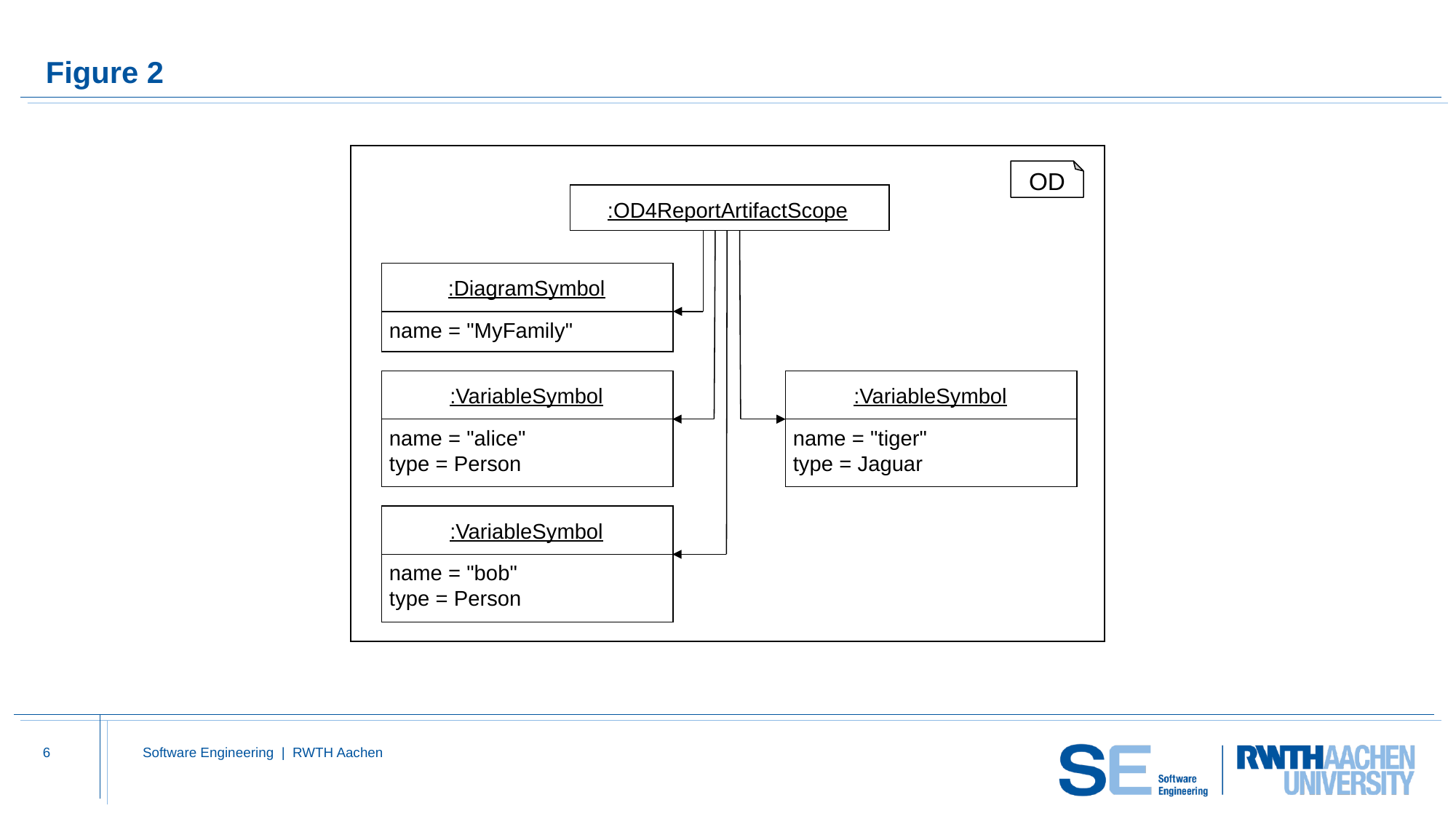

# Figure 2

OD

:OD4ReportArtifactScope

:DiagramSymbol
name = "MyFamily"

:VariableSymbol
:VariableSymbol
name = "alice"
type = Person

name = "tiger"
type = Jaguar

:VariableSymbol
name = "bob"
type = Person